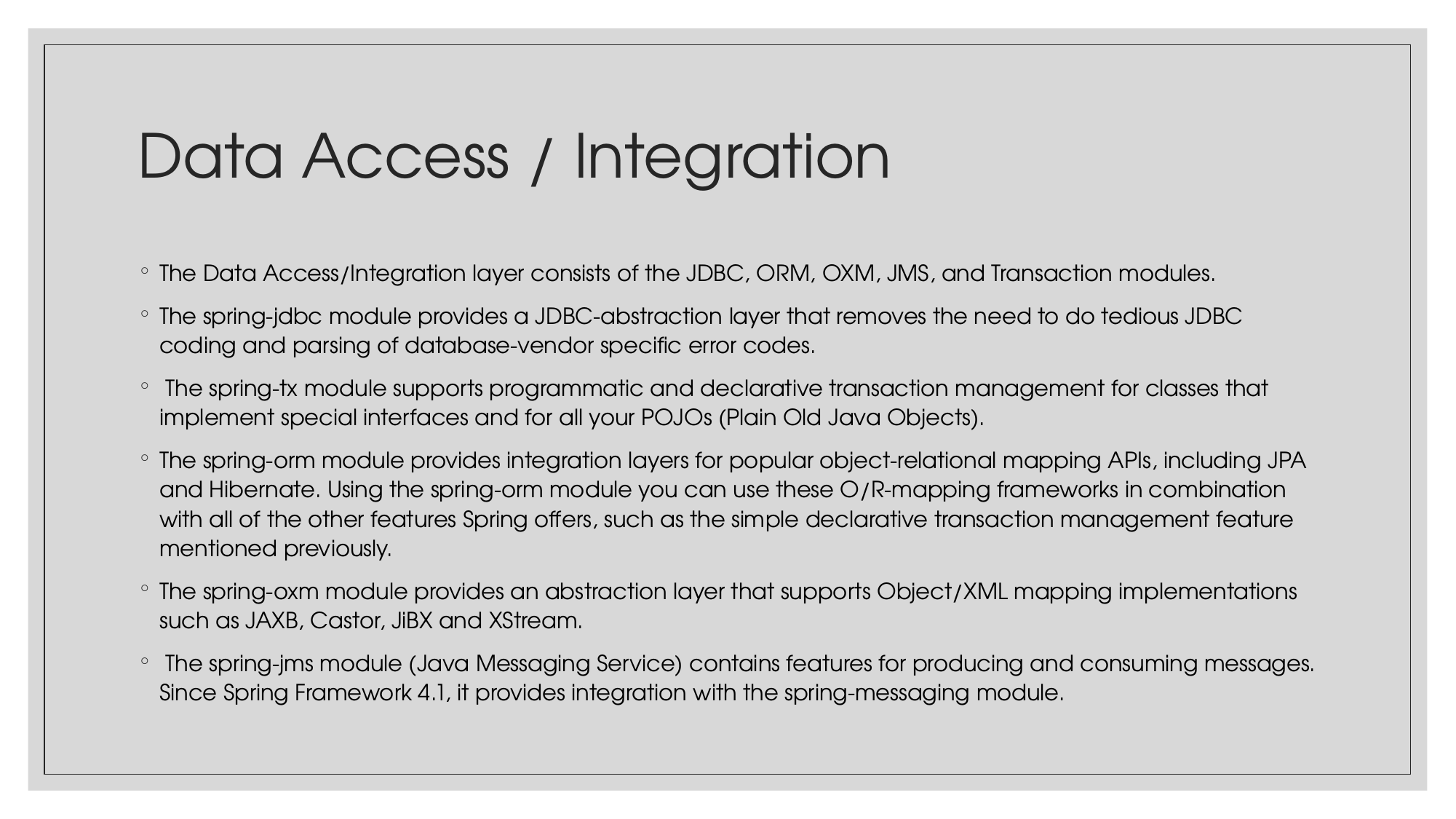

# Data Access / Integration
The Data Access/Integration layer consists of the JDBC, ORM, OXM, JMS, and Transaction modules.
The spring-jdbc module provides a JDBC-abstraction layer that removes the need to do tedious JDBC coding and parsing of database-vendor specific error codes.
 The spring-tx module supports programmatic and declarative transaction management for classes that implement special interfaces and for all your POJOs (Plain Old Java Objects).
The spring-orm module provides integration layers for popular object-relational mapping APIs, including JPA and Hibernate. Using the spring-orm module you can use these O/R-mapping frameworks in combination with all of the other features Spring offers, such as the simple declarative transaction management feature mentioned previously.
The spring-oxm module provides an abstraction layer that supports Object/XML mapping implementations such as JAXB, Castor, JiBX and XStream.
 The spring-jms module (Java Messaging Service) contains features for producing and consuming messages. Since Spring Framework 4.1, it provides integration with the spring-messaging module.